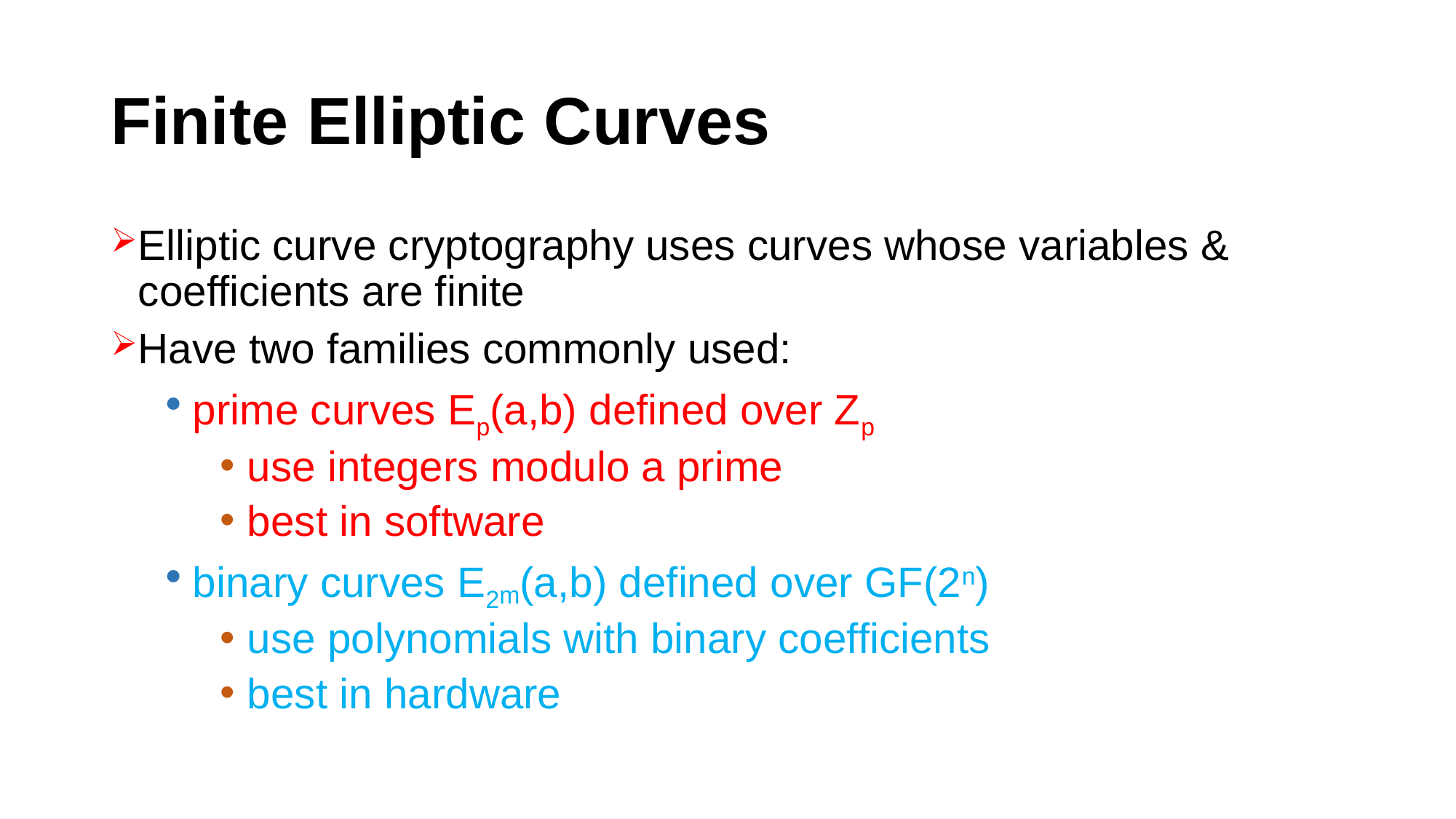

# Finite Elliptic Curves
Elliptic curve cryptography uses curves whose variables & coefficients are finite
Have two families commonly used:
prime curves Ep(a,b) defined over Zp
use integers modulo a prime
best in software
binary curves E2m(a,b) defined over GF(2n)
use polynomials with binary coefficients
best in hardware